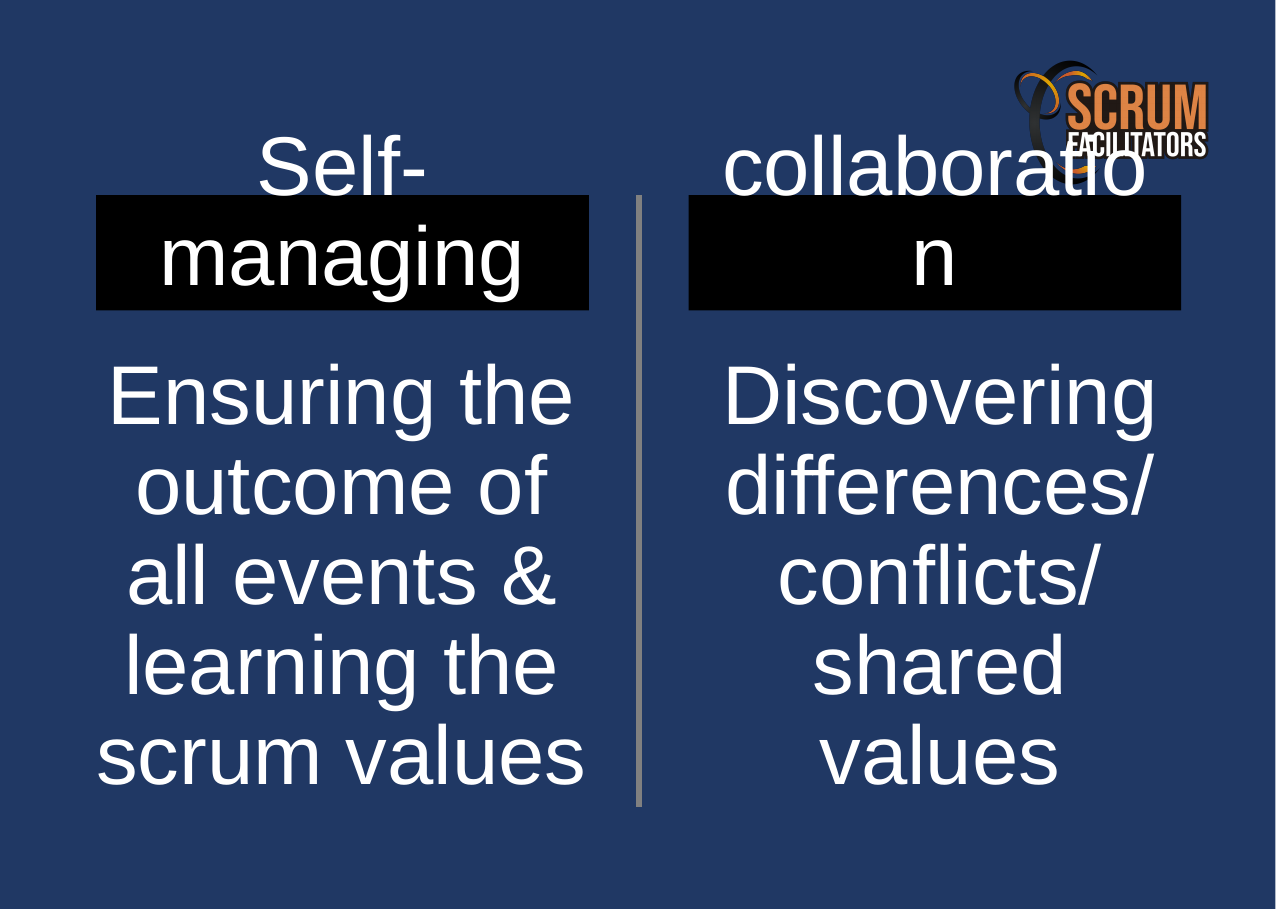

Self-managing
collaboration
Ensuring the outcome of all events & learning the scrum values
Discovering differences/ conflicts/ shared values